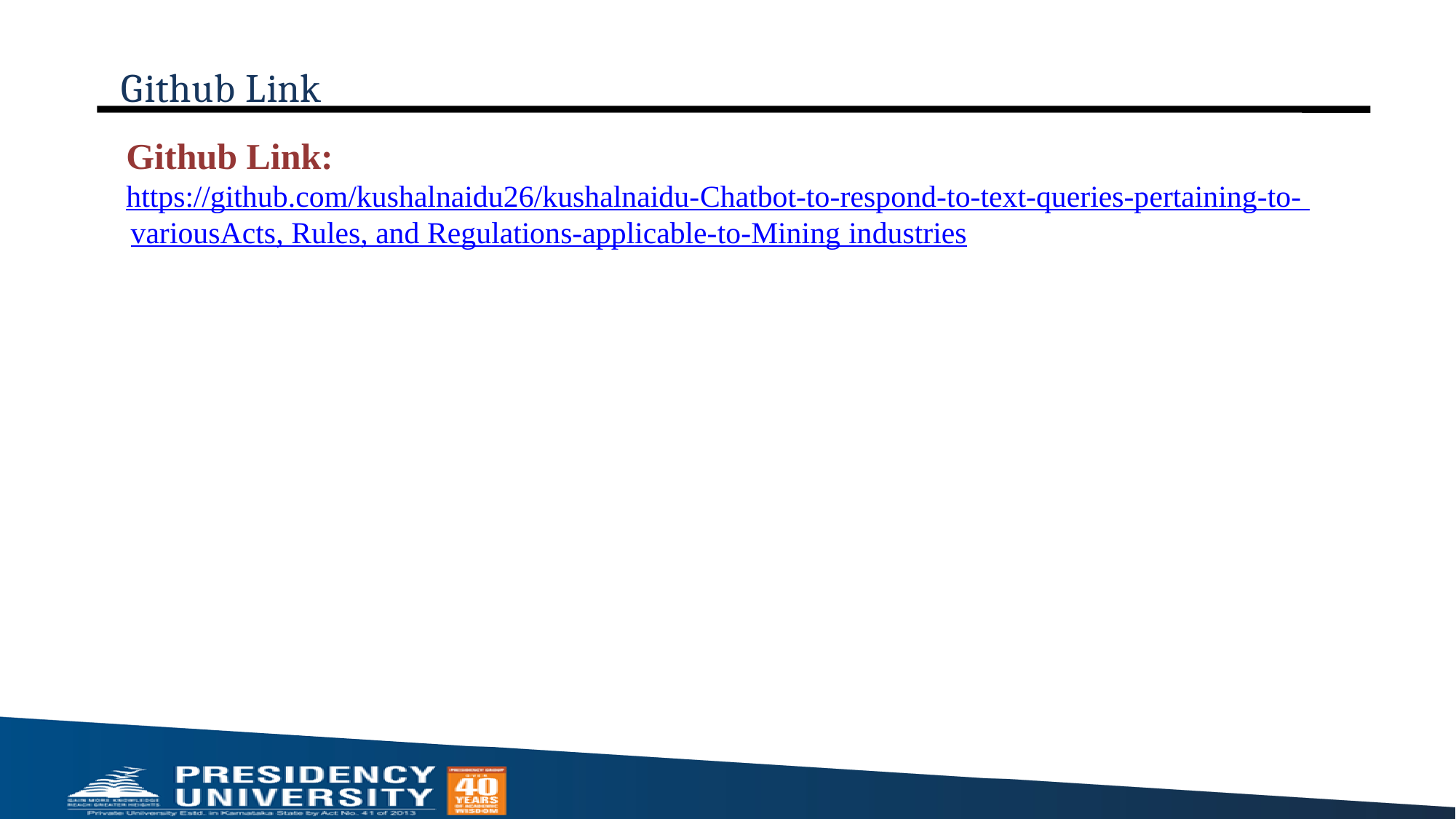

# Github Link
Github Link:
https://github.com/kushalnaidu26/kushalnaidu-Chatbot-to-respond-to-text-queries-pertaining-to- variousActs, Rules, and Regulations-applicable-to-Mining industries